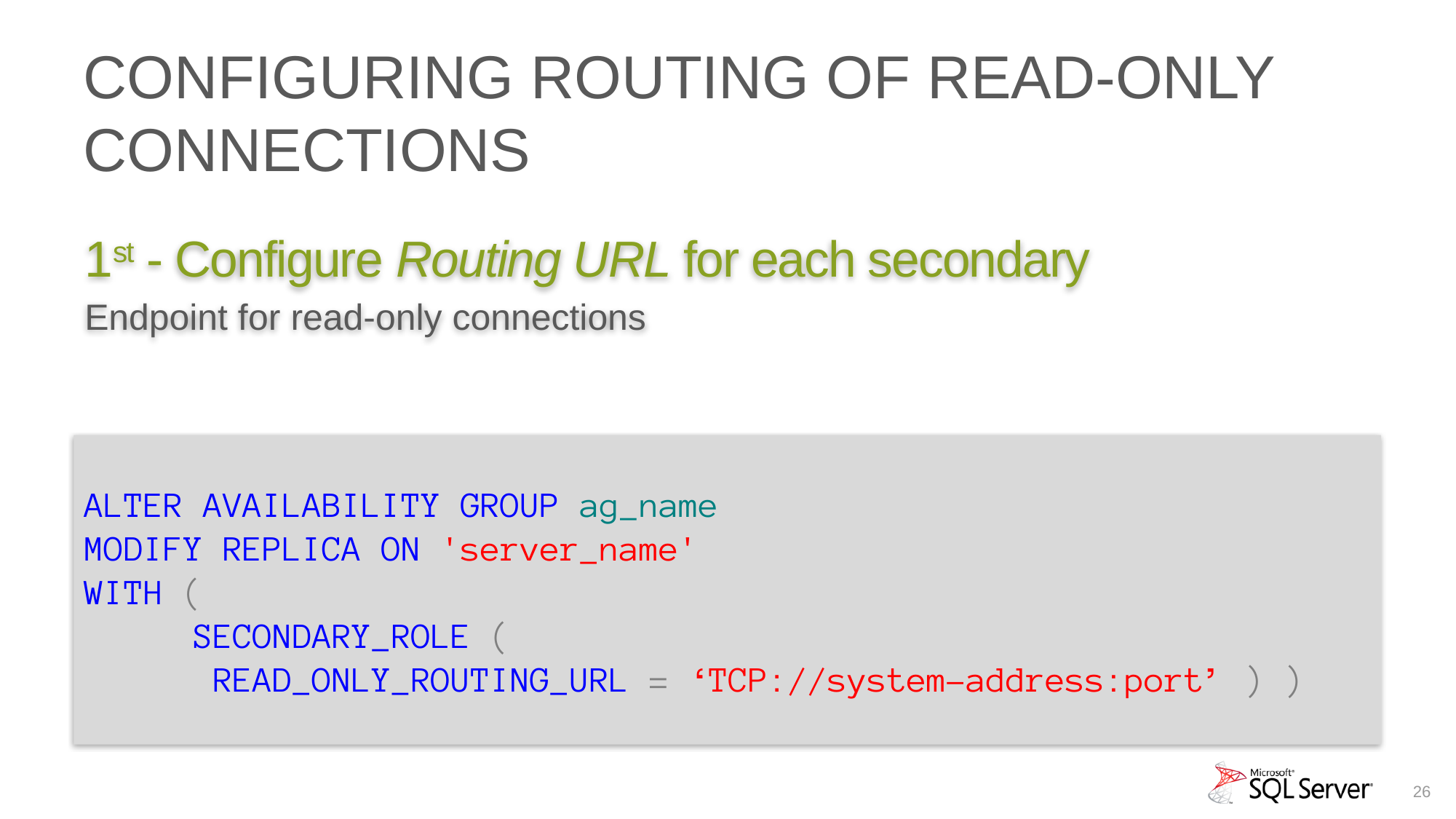

# Configuring Routing of Read-Only Connections
1st - Configure Routing URL for each secondary
Endpoint for read-only connections
ALTER AVAILABILITY GROUP ag_name
MODIFY REPLICA ON 'server_name'
WITH (
	SECONDARY_ROLE (
	 READ_ONLY_ROUTING_URL = ‘TCP://system-address:port’ ) )
26